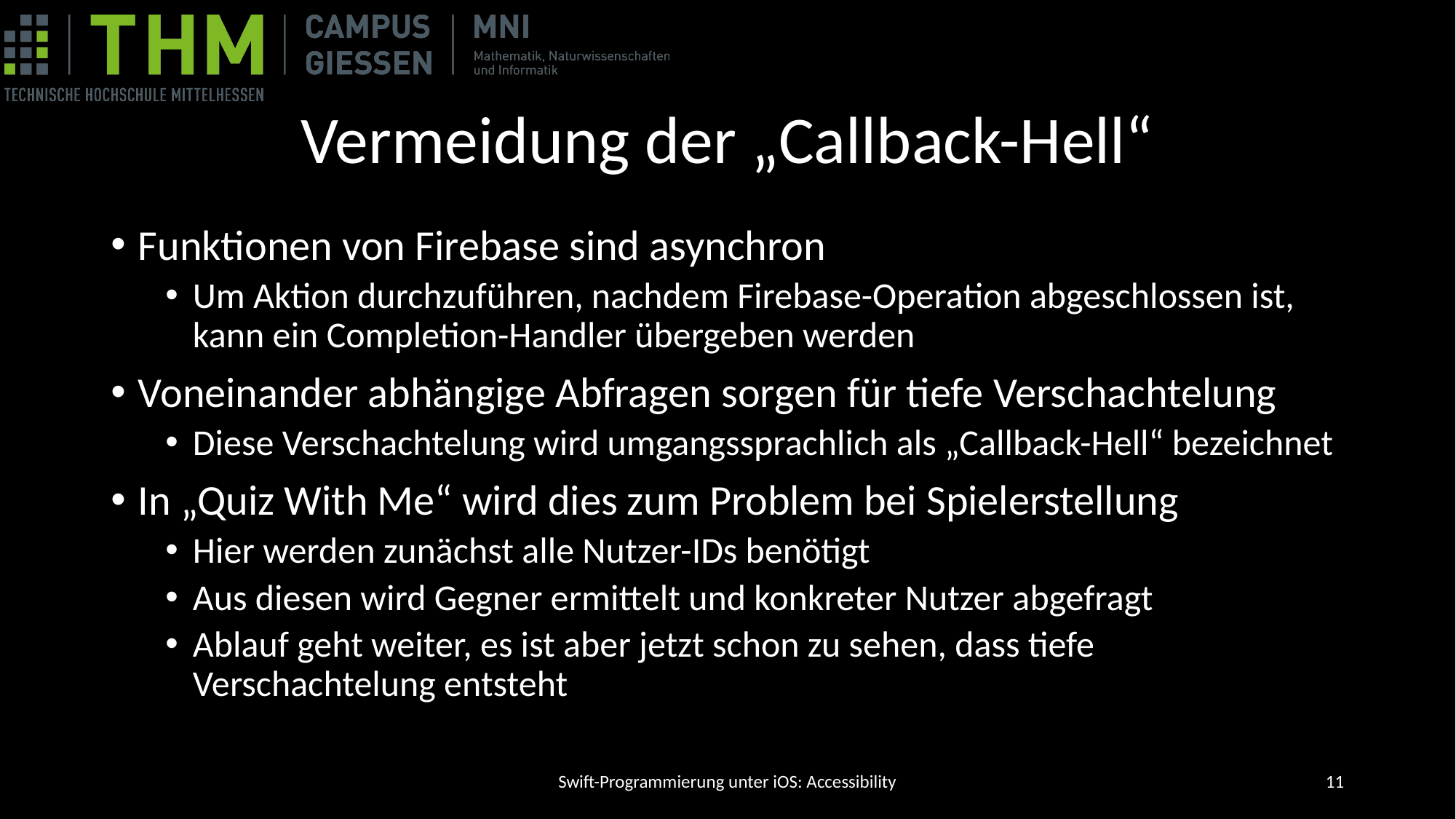

# Vermeidung der „Callback-Hell“
Funktionen von Firebase sind asynchron
Um Aktion durchzuführen, nachdem Firebase-Operation abgeschlossen ist, kann ein Completion-Handler übergeben werden
Voneinander abhängige Abfragen sorgen für tiefe Verschachtelung
Diese Verschachtelung wird umgangssprachlich als „Callback-Hell“ bezeichnet
In „Quiz With Me“ wird dies zum Problem bei Spielerstellung
Hier werden zunächst alle Nutzer-IDs benötigt
Aus diesen wird Gegner ermittelt und konkreter Nutzer abgefragt
Ablauf geht weiter, es ist aber jetzt schon zu sehen, dass tiefe Verschachtelung entsteht
Swift-Programmierung unter iOS: Accessibility
11